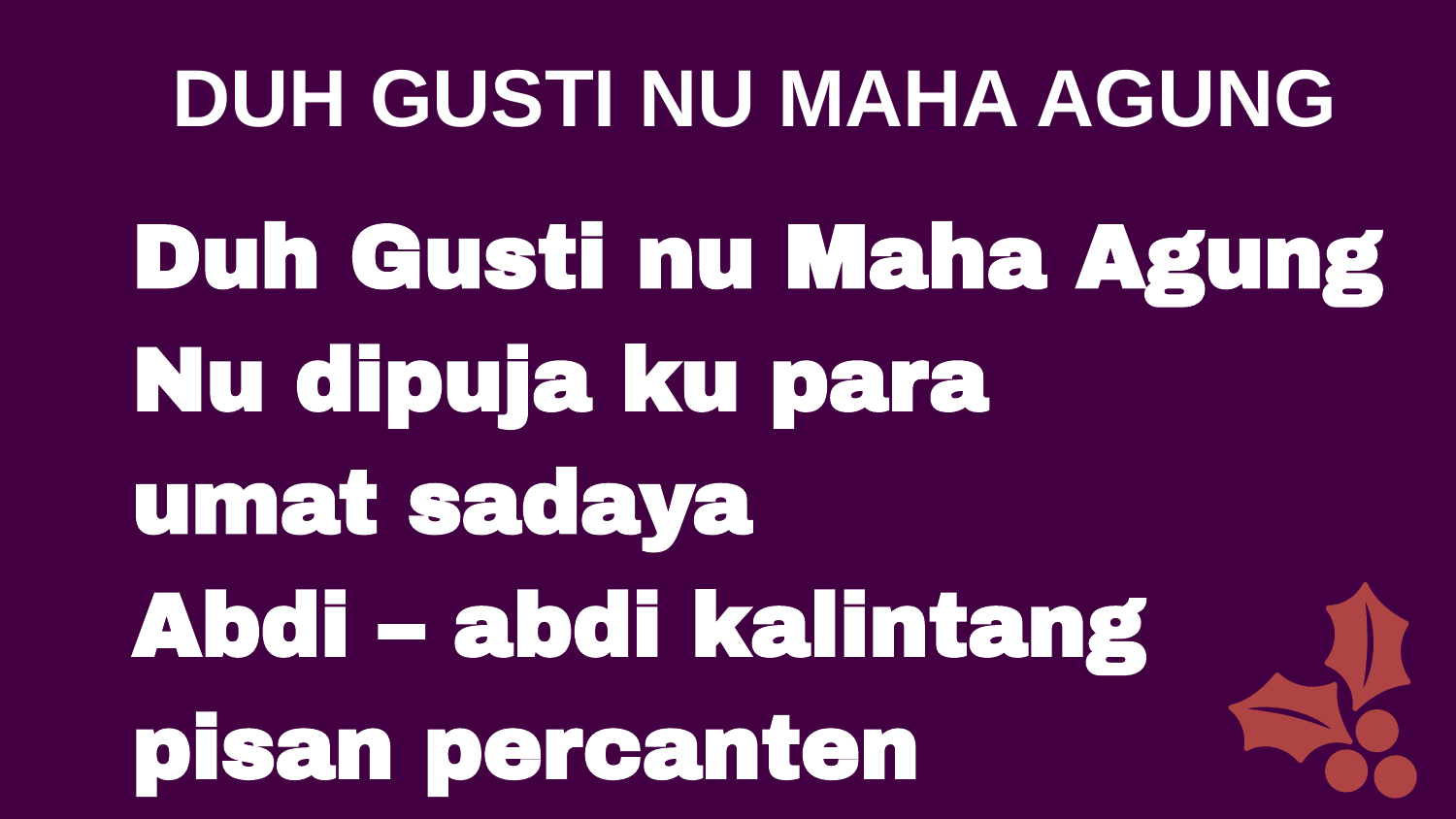

DUH GUSTI NU MAHA AGUNG

Duh Gusti nu Maha Agung
Nu dipuja ku para
umat sadaya
Abdi – abdi kalintang
pisan percanten